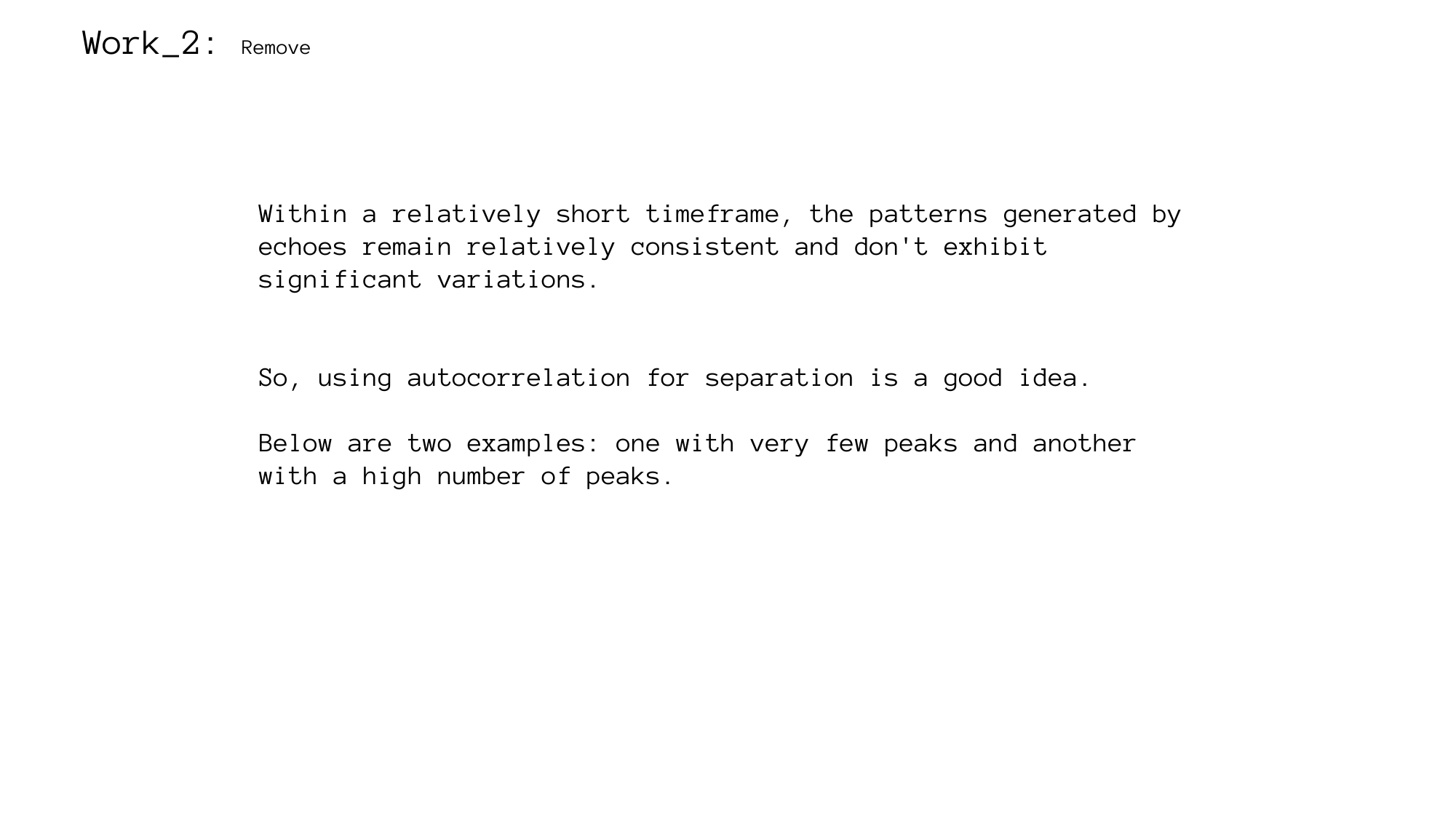

Work_2: Remove
Within a relatively short timeframe, the patterns generated by echoes remain relatively consistent and don't exhibit significant variations.

So, using autocorrelation for separation is a good idea.

Below are two examples: one with very few peaks and another with a high number of peaks.